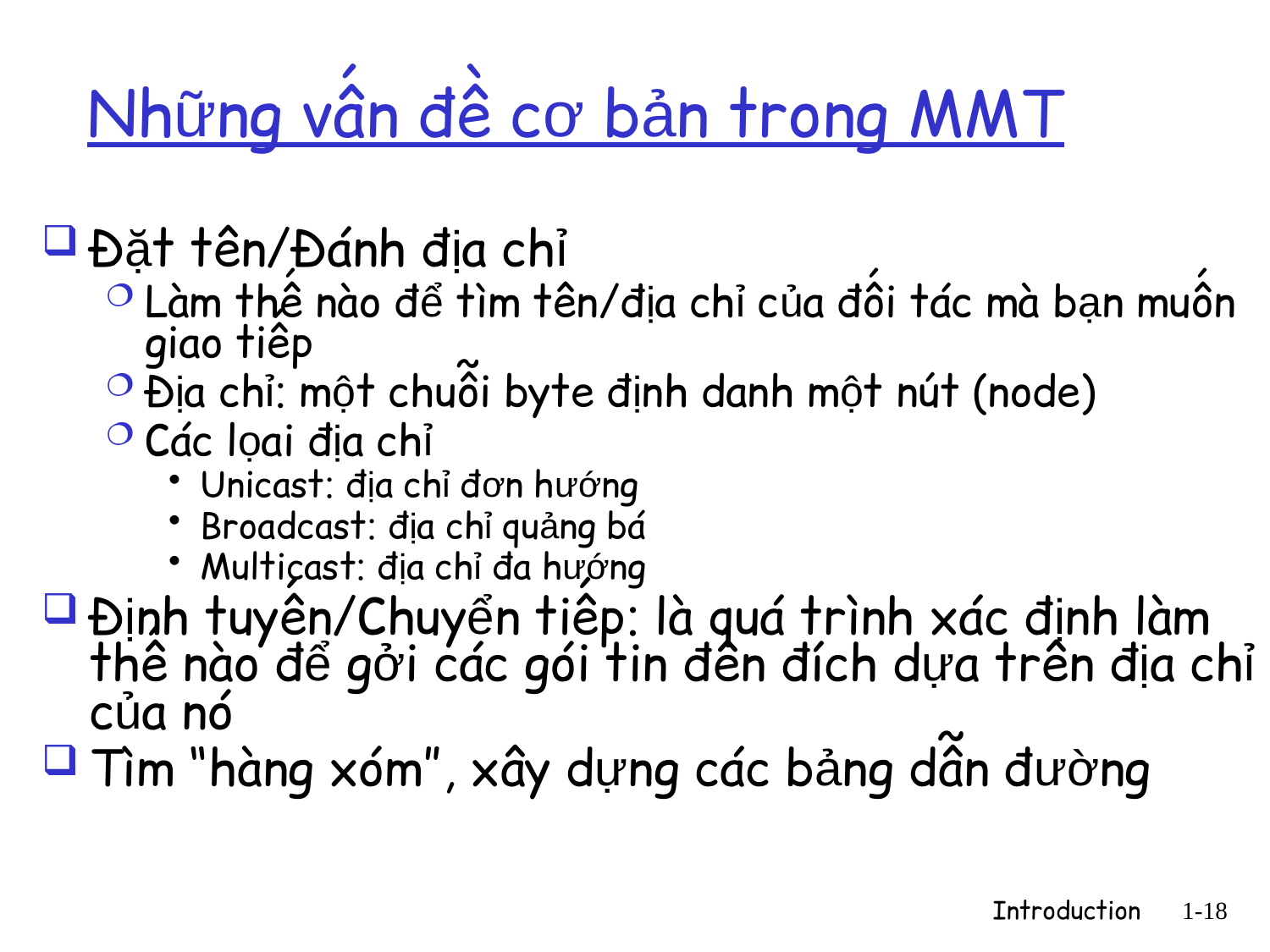

# Những vấn đề cơ bản trong MMT
Đặt tên/Đánh địa chỉ
Làm thế nào để tìm tên/địa chỉ của đối tác mà bạn muốn giao tiếp
Địa chỉ: một chuỗi byte định danh một nút (node)
Các lọai địa chỉ
Unicast: địa chỉ đơn hướng
Broadcast: địa chỉ quảng bá
Multicast: địa chỉ đa hướng
Định tuyến/Chuyển tiếp: là quá trình xác định làm thế nào để gởi các gói tin đến đích dựa trên địa chỉ của nó
Tìm “hàng xóm”, xây dựng các bảng dẫn đường
 Introduction
1-18